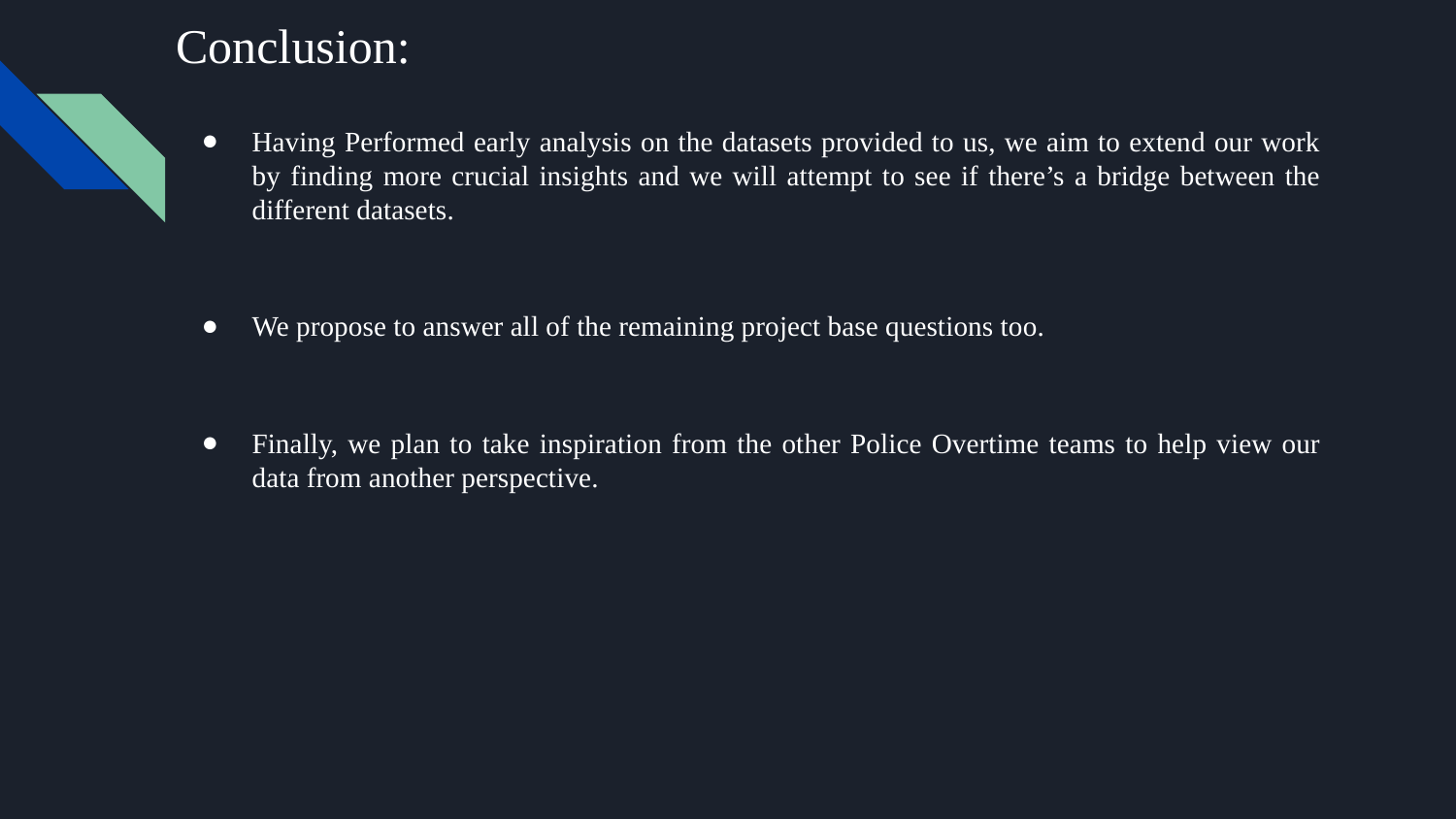

# Conclusion:
Having Performed early analysis on the datasets provided to us, we aim to extend our work by finding more crucial insights and we will attempt to see if there’s a bridge between the different datasets.

We propose to answer all of the remaining project base questions too.

Finally, we plan to take inspiration from the other Police Overtime teams to help view our data from another perspective.